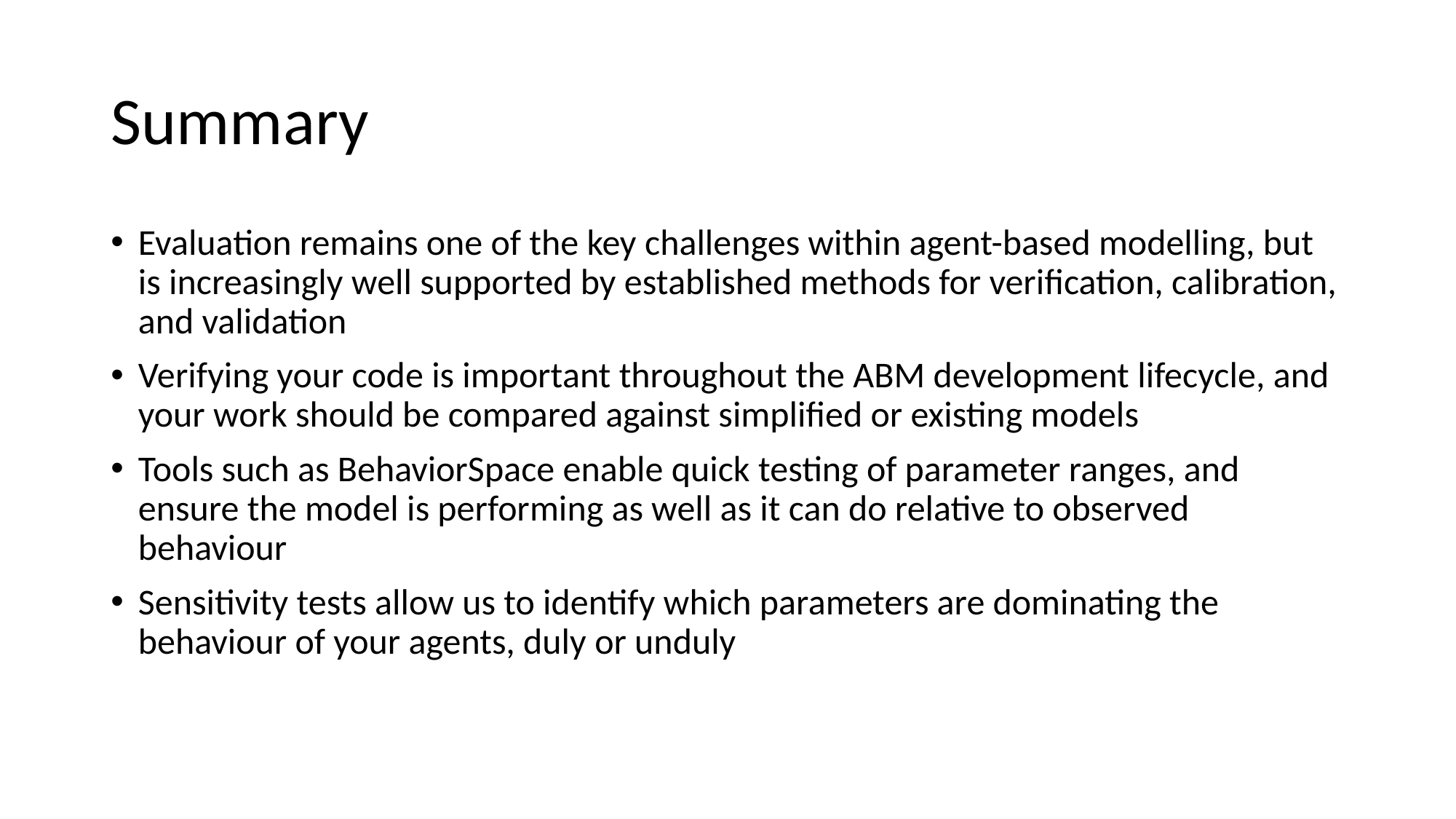

# Summary
Evaluation remains one of the key challenges within agent-based modelling, but is increasingly well supported by established methods for verification, calibration, and validation
Verifying your code is important throughout the ABM development lifecycle, and your work should be compared against simplified or existing models
Tools such as BehaviorSpace enable quick testing of parameter ranges, and ensure the model is performing as well as it can do relative to observed behaviour
Sensitivity tests allow us to identify which parameters are dominating the behaviour of your agents, duly or unduly